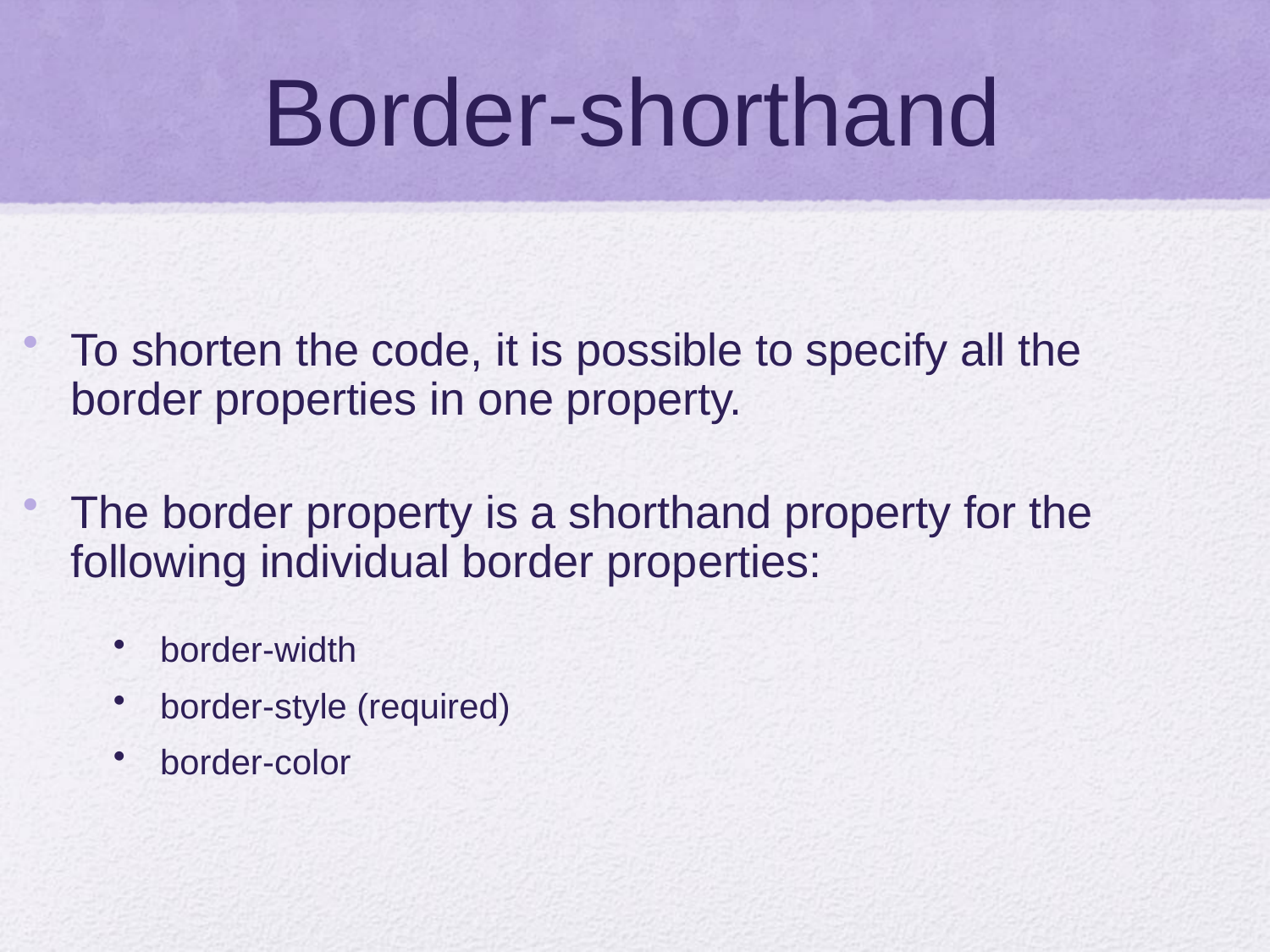

# Border-shorthand
To shorten the code, it is possible to specify all the border properties in one property.
The border property is a shorthand property for the following individual border properties:

border-width
border-style (required)
border-color